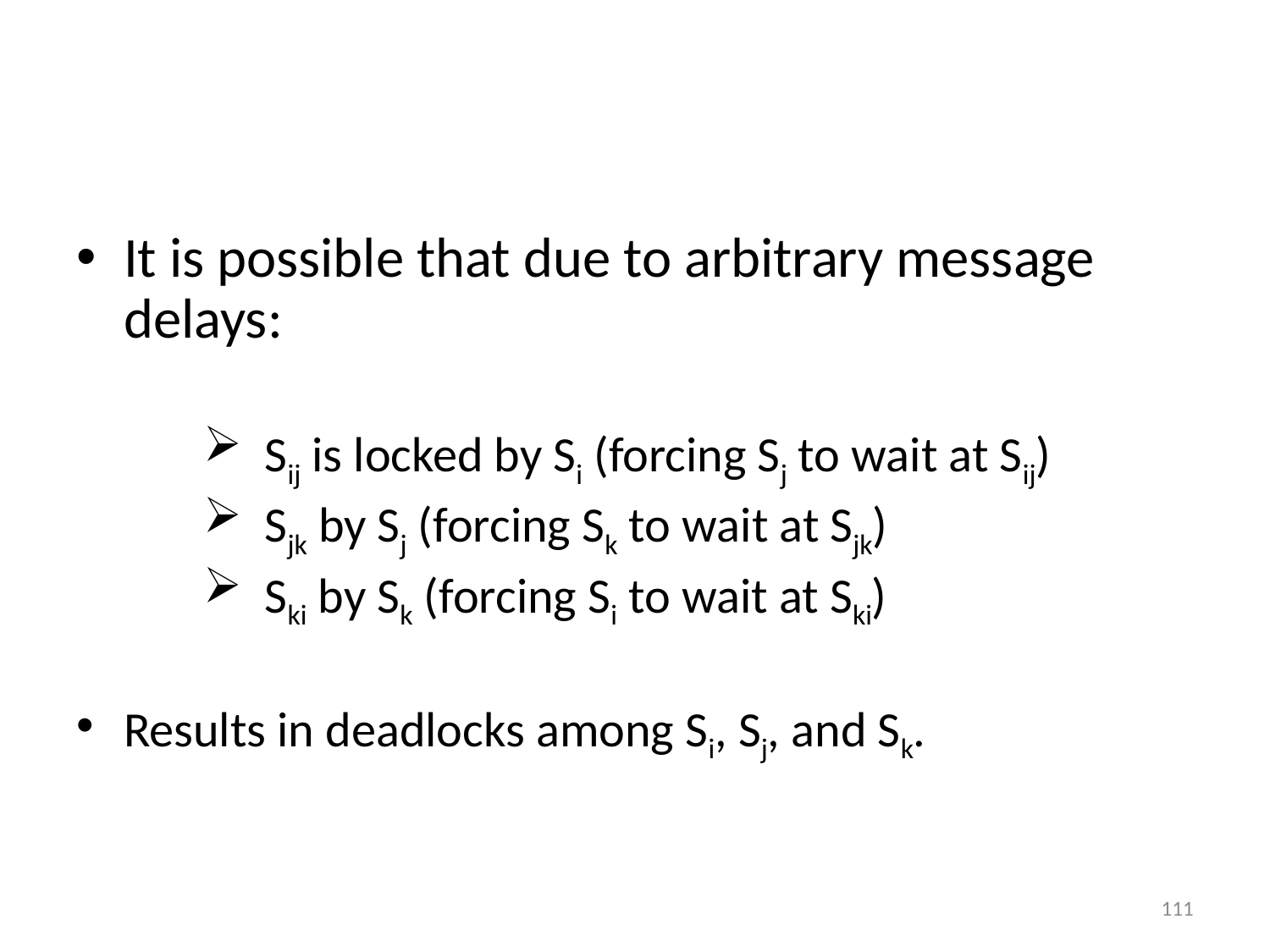

#
It is possible that due to arbitrary message delays:

  Sij is locked by Si (forcing Sj to wait at Sij)
  Sjk by Sj (forcing Sk to wait at Sjk)
  Ski by Sk (forcing Si to wait at Ski)

Results in deadlocks among Si, Sj, and Sk.

111